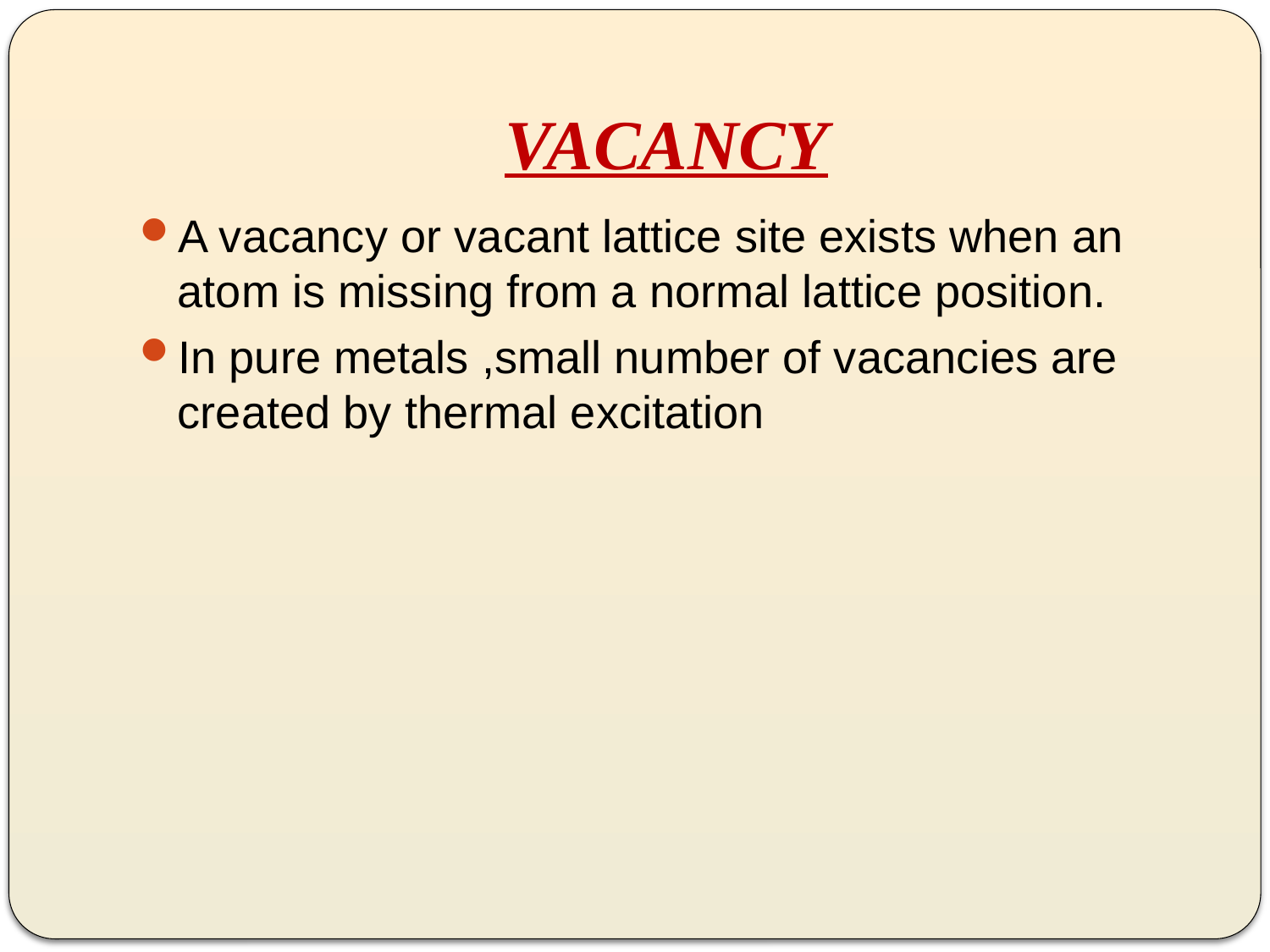

# VACANCY
A vacancy or vacant lattice site exists when an atom is missing from a normal lattice position.
In pure metals ,small number of vacancies are created by thermal excitation